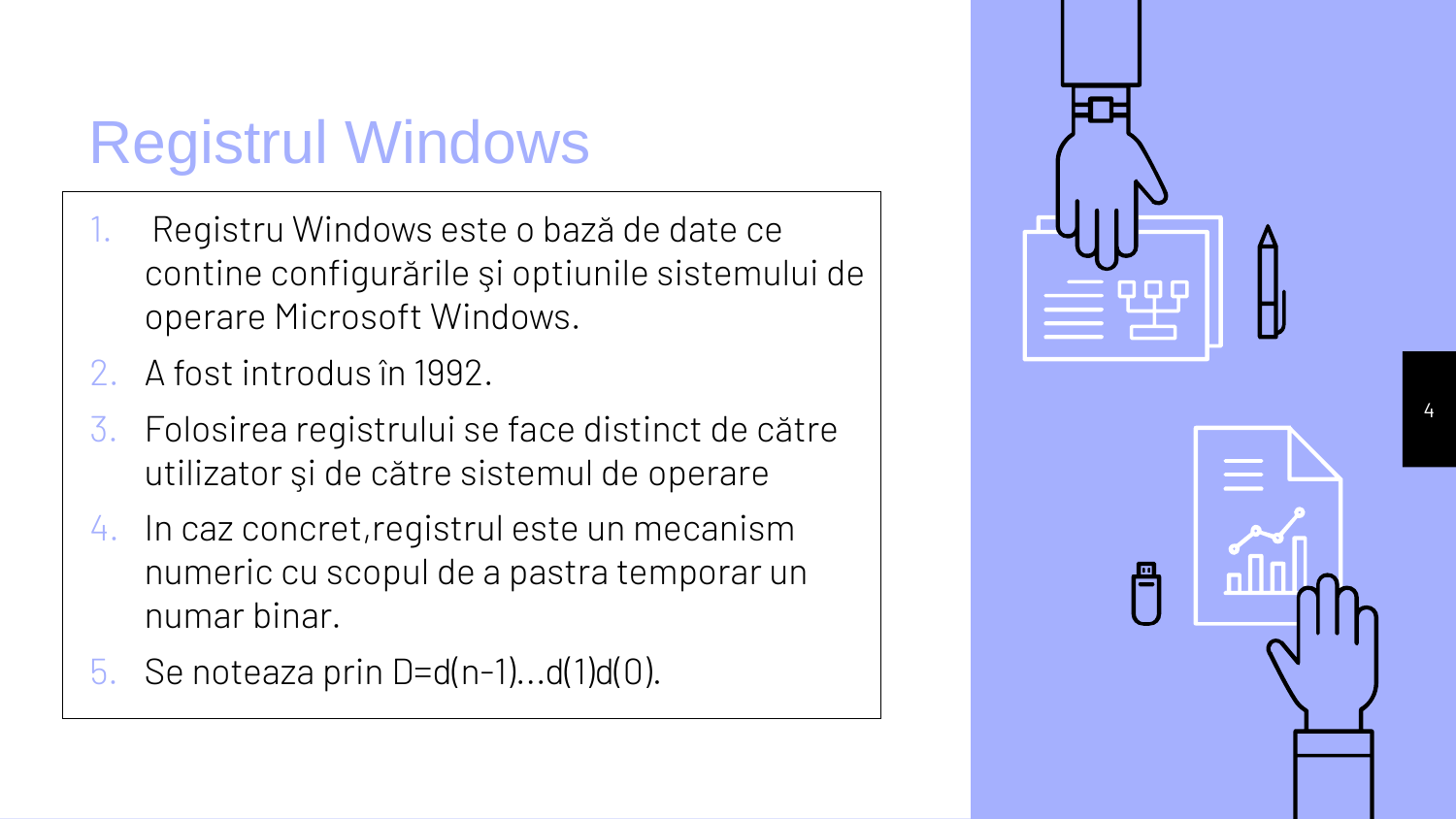

# Registrul Windows
 Registru Windows este o bază de date ce contine configurările şi optiunile sistemului de operare Microsoft Windows.
A fost introdus în 1992.
Folosirea registrului se face distinct de către utilizator şi de către sistemul de operare
In caz concret,registrul este un mecanism numeric cu scopul de a pastra temporar un numar binar.
Se noteaza prin D=d(n-1)...d(1)d(0).
4